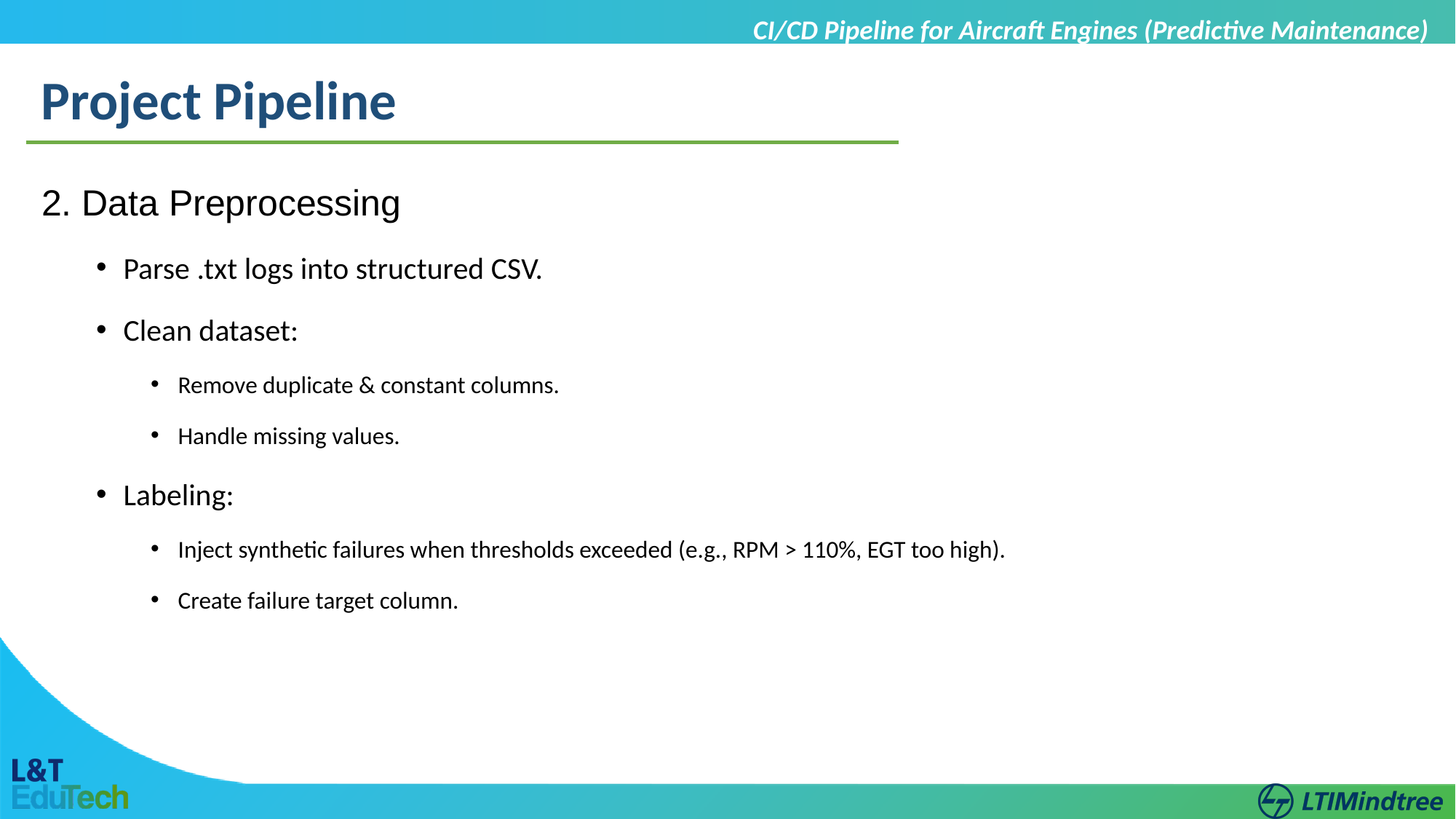

CI/CD Pipeline for Aircraft Engines (Predictive Maintenance)
Project Pipeline
2. Data Preprocessing
Parse .txt logs into structured CSV.
Clean dataset:
Remove duplicate & constant columns.
Handle missing values.
Labeling:
Inject synthetic failures when thresholds exceeded (e.g., RPM > 110%, EGT too high).
Create failure target column.